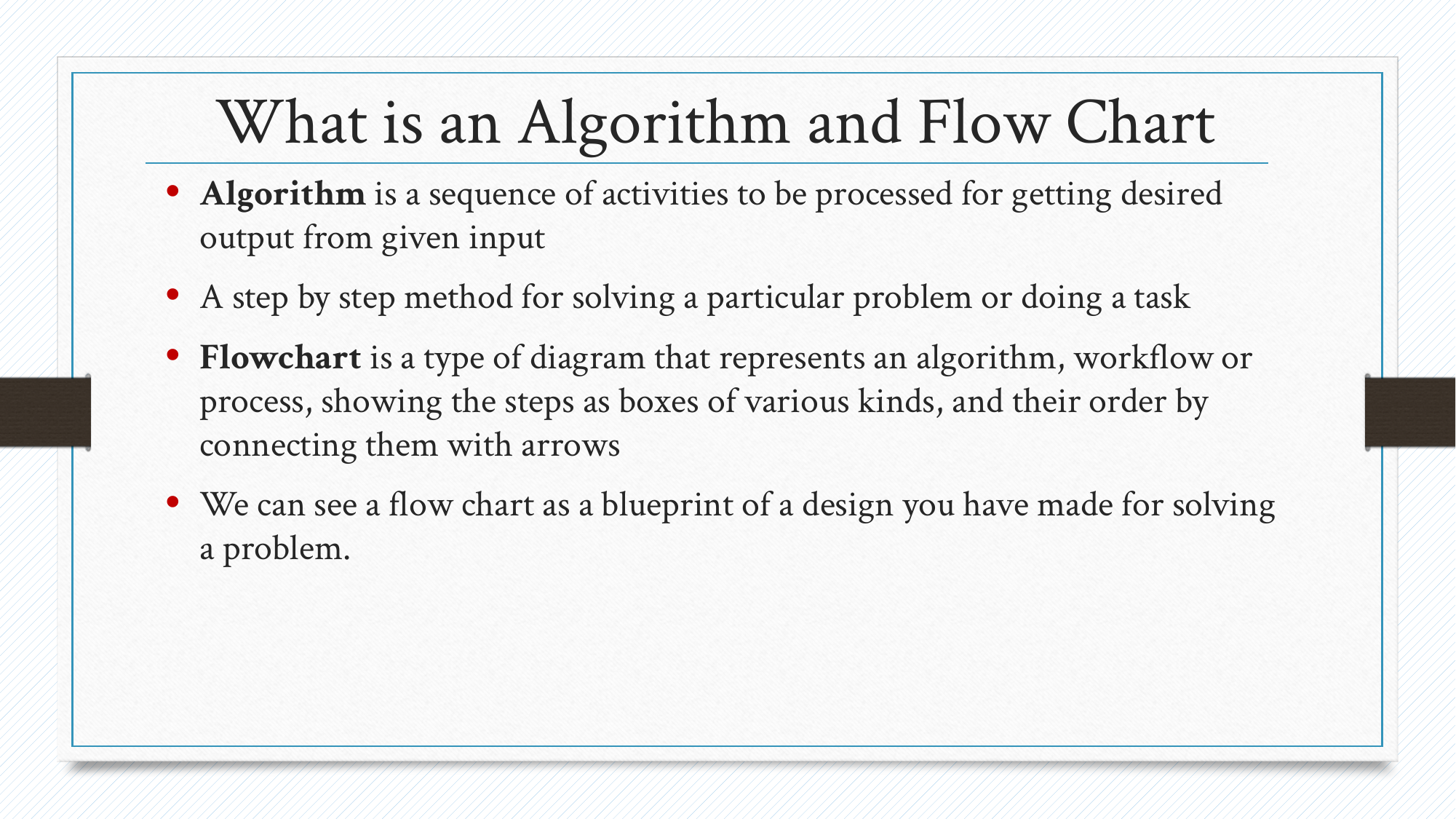

# What is an Algorithm and Flow Chart
Algorithm is a sequence of activities to be processed for getting desired output from given input
A step by step method for solving a particular problem or doing a task
Flowchart is a type of diagram that represents an algorithm, workflow or process, showing the steps as boxes of various kinds, and their order by connecting them with arrows
We can see a flow chart as a blueprint of a design you have made for solving a problem.